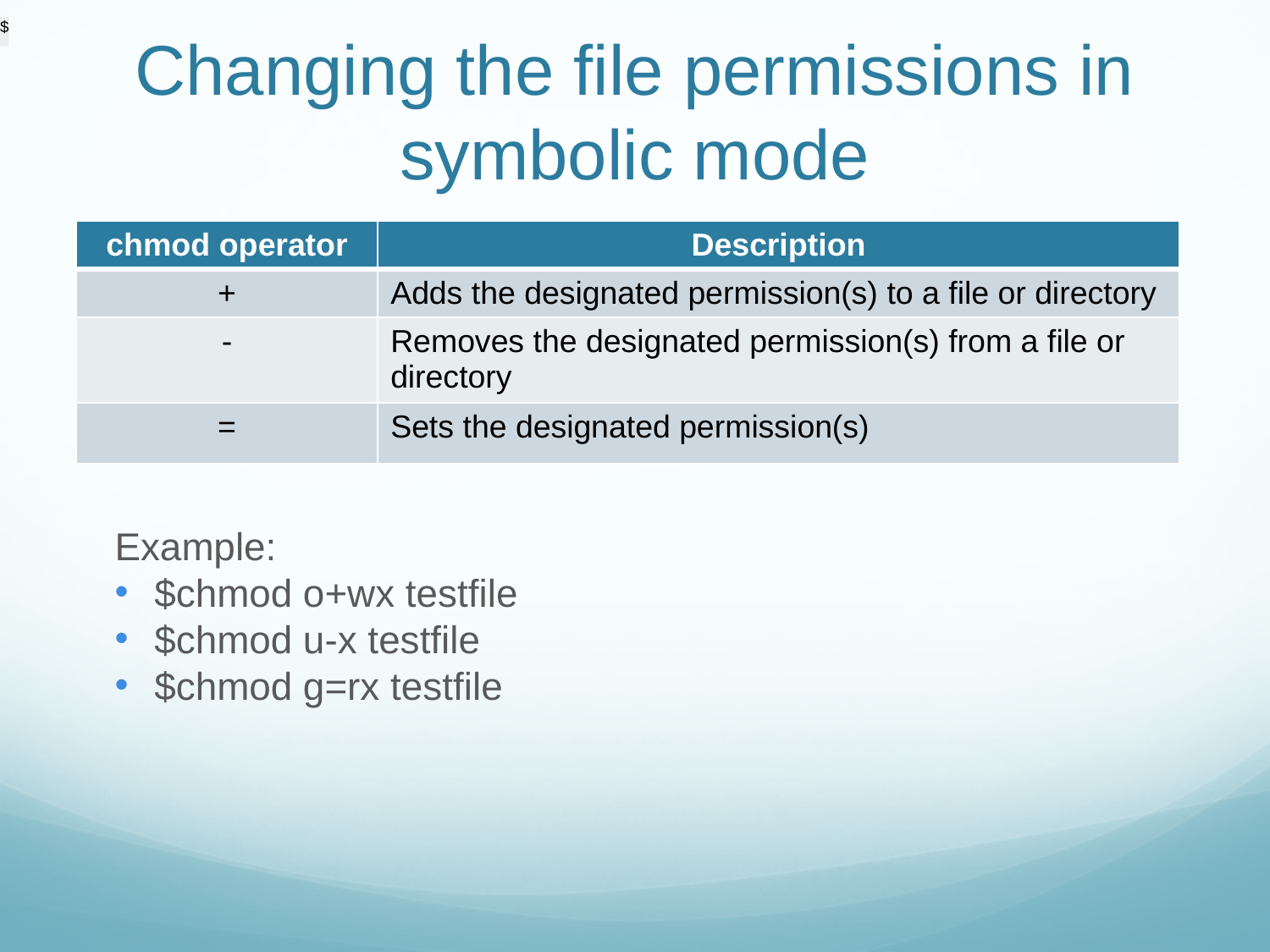

# Changing the file permissions in symbolic mode
$
| chmod operator | Description |
| --- | --- |
| + | Adds the designated permission(s) to a file or directory |
| - | Removes the designated permission(s) from a file or directory |
| = | Sets the designated permission(s) |
Example:
$chmod o+wx testfile
$chmod u-x testfile
$chmod g=rx testfile